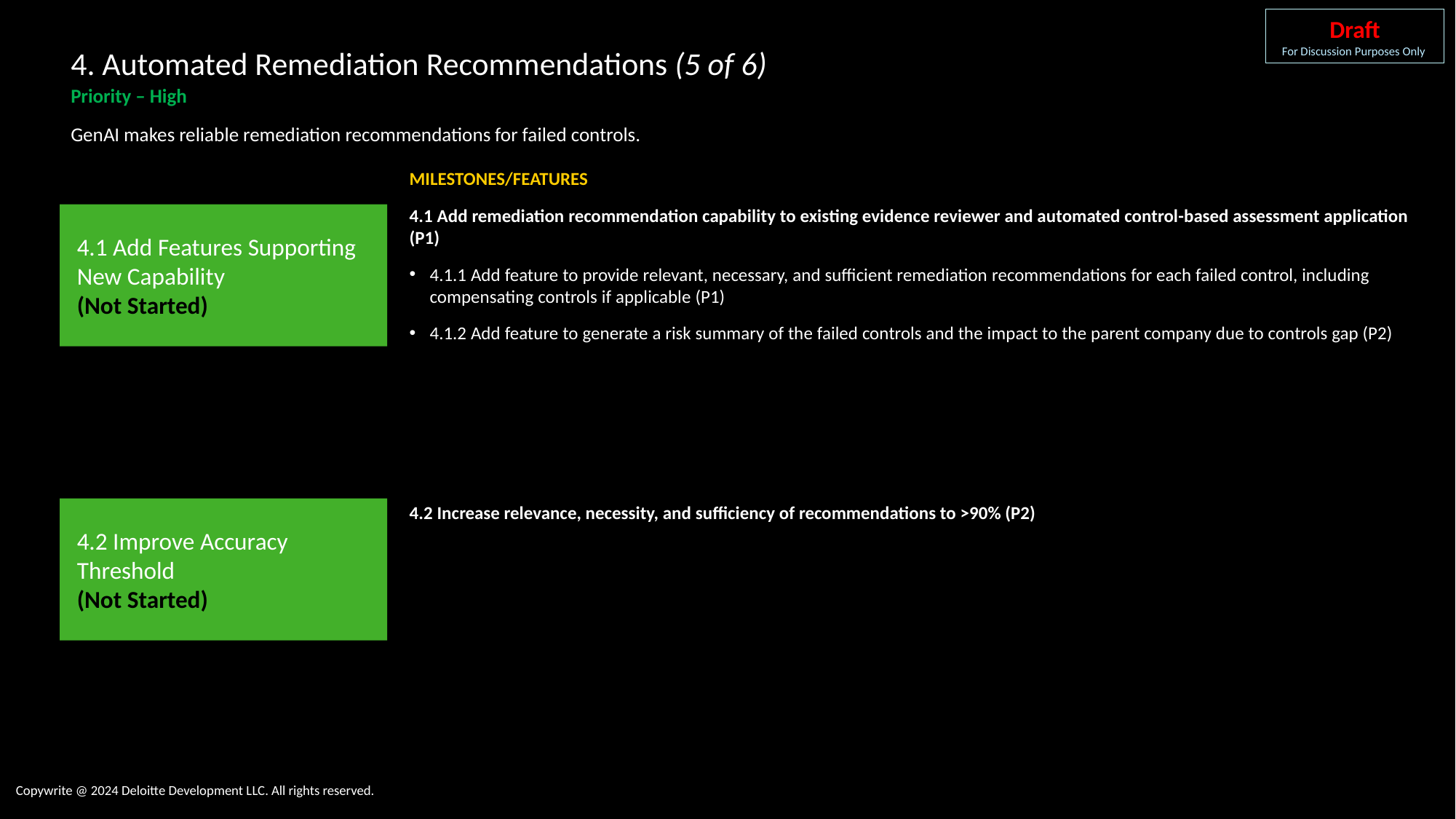

Draft
For Discussion Purposes Only
4. Automated Remediation Recommendations (5 of 6)
Priority – High
GenAI makes reliable remediation recommendations for failed controls.

MILESTONES/FEATURES
4.1 Add remediation recommendation capability to existing evidence reviewer and automated control-based assessment application (P1)
4.1.1 Add feature to provide relevant, necessary, and sufficient remediation recommendations for each failed control, including compensating controls if applicable (P1)
4.1.2 Add feature to generate a risk summary of the failed controls and the impact to the parent company due to controls gap (P2)
4.1 Add Features Supporting New Capability
(Not Started)

4.2 Improve Accuracy Threshold
(Not Started)
4.2 Increase relevance, necessity, and sufficiency of recommendations to >90% (P2)
Copywrite @ 2024 Deloitte Development LLC. All rights reserved.